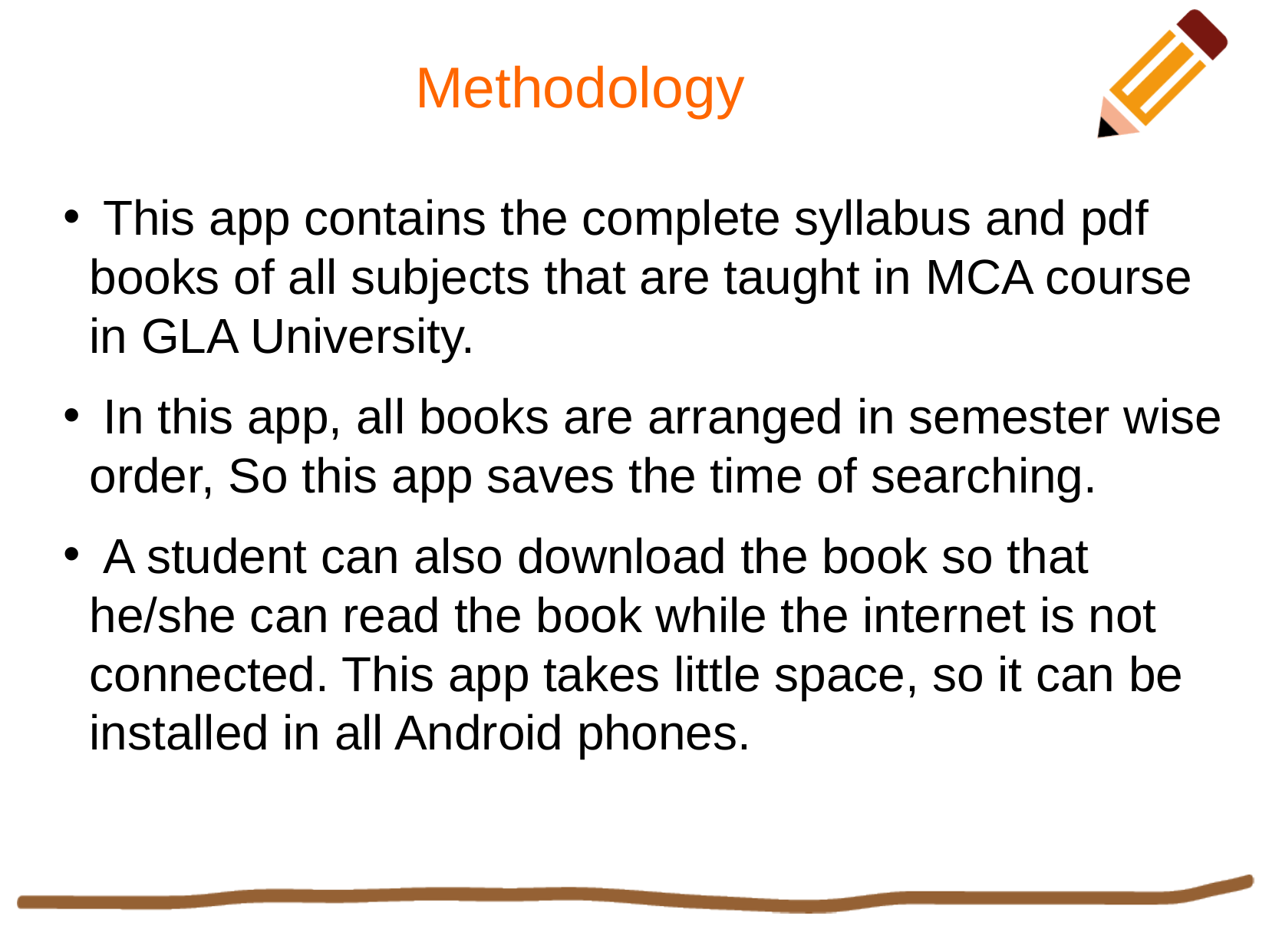

Methodology
 This app contains the complete syllabus and pdf books of all subjects that are taught in MCA course in GLA University.
 In this app, all books are arranged in semester wise order, So this app saves the time of searching.
 A student can also download the book so that he/she can read the book while the internet is not connected. This app takes little space, so it can be installed in all Android phones.